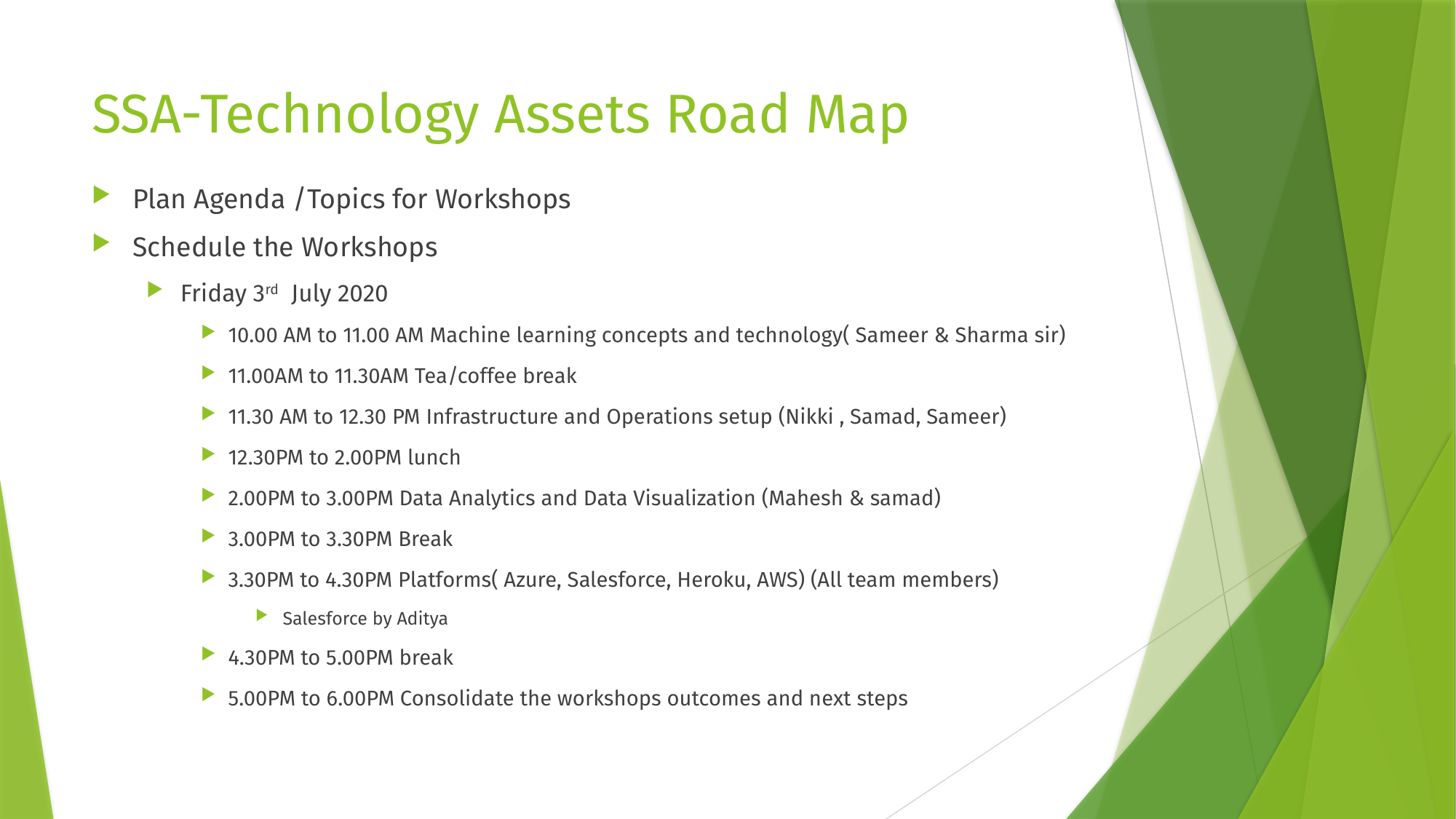

# SSA-Technology Assets Road Map
Plan Agenda /Topics for Workshops
Schedule the Workshops
Friday 3rd  July 2020
10.00 AM to 11.00 AM Machine learning concepts and technology( Sameer & Sharma sir)
11.00AM to 11.30AM Tea/coffee break
11.30 AM to 12.30 PM Infrastructure and Operations setup (Nikki , Samad, Sameer)
12.30PM to 2.00PM lunch
2.00PM to 3.00PM Data Analytics and Data Visualization (Mahesh & samad)
3.00PM to 3.30PM Break
3.30PM to 4.30PM Platforms( Azure, Salesforce, Heroku, AWS) (All team members)
Salesforce by Aditya
4.30PM to 5.00PM break
5.00PM to 6.00PM Consolidate the workshops outcomes and next steps